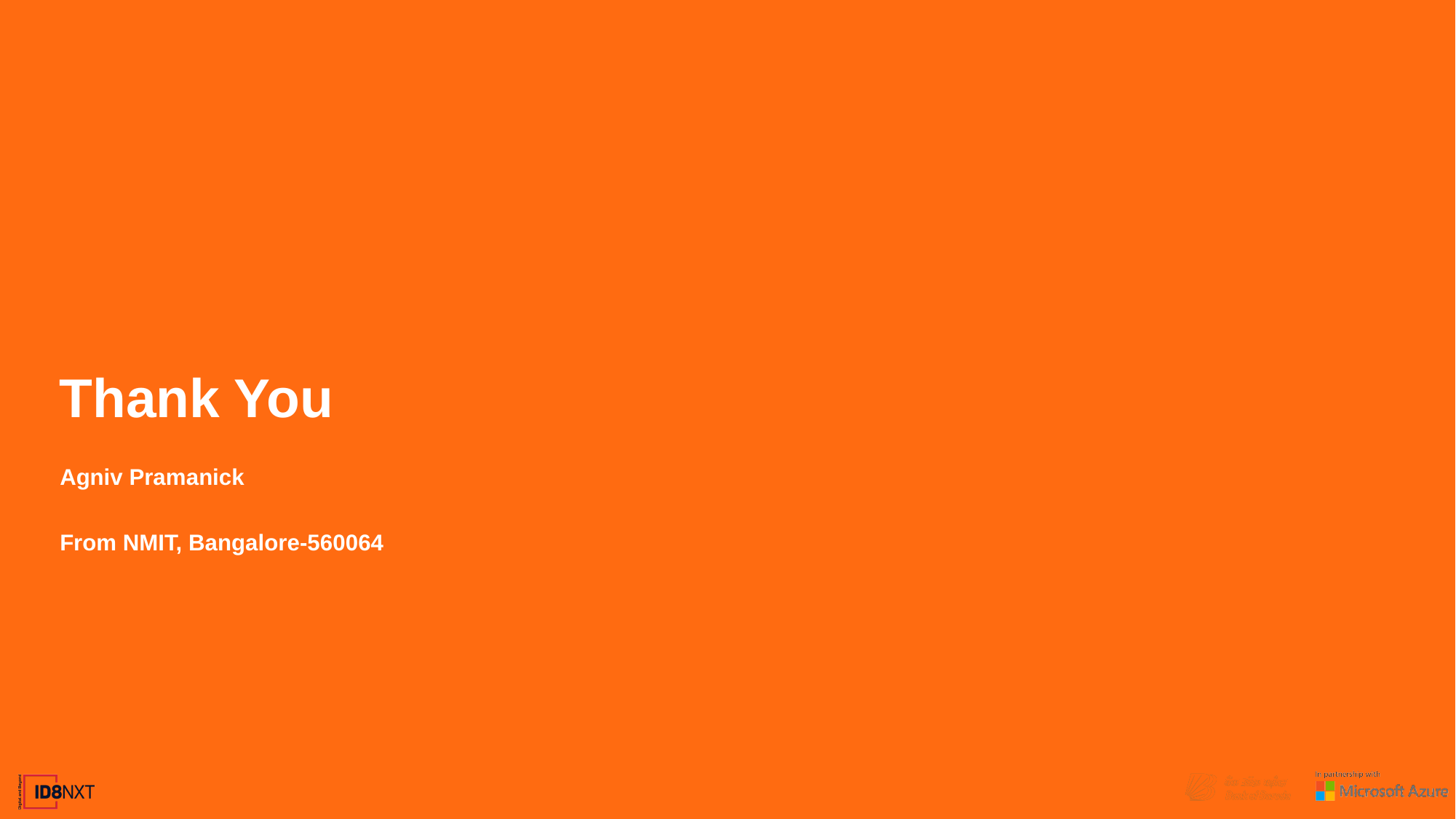

Thank You
Agniv Pramanick
From NMIT, Bangalore-560064